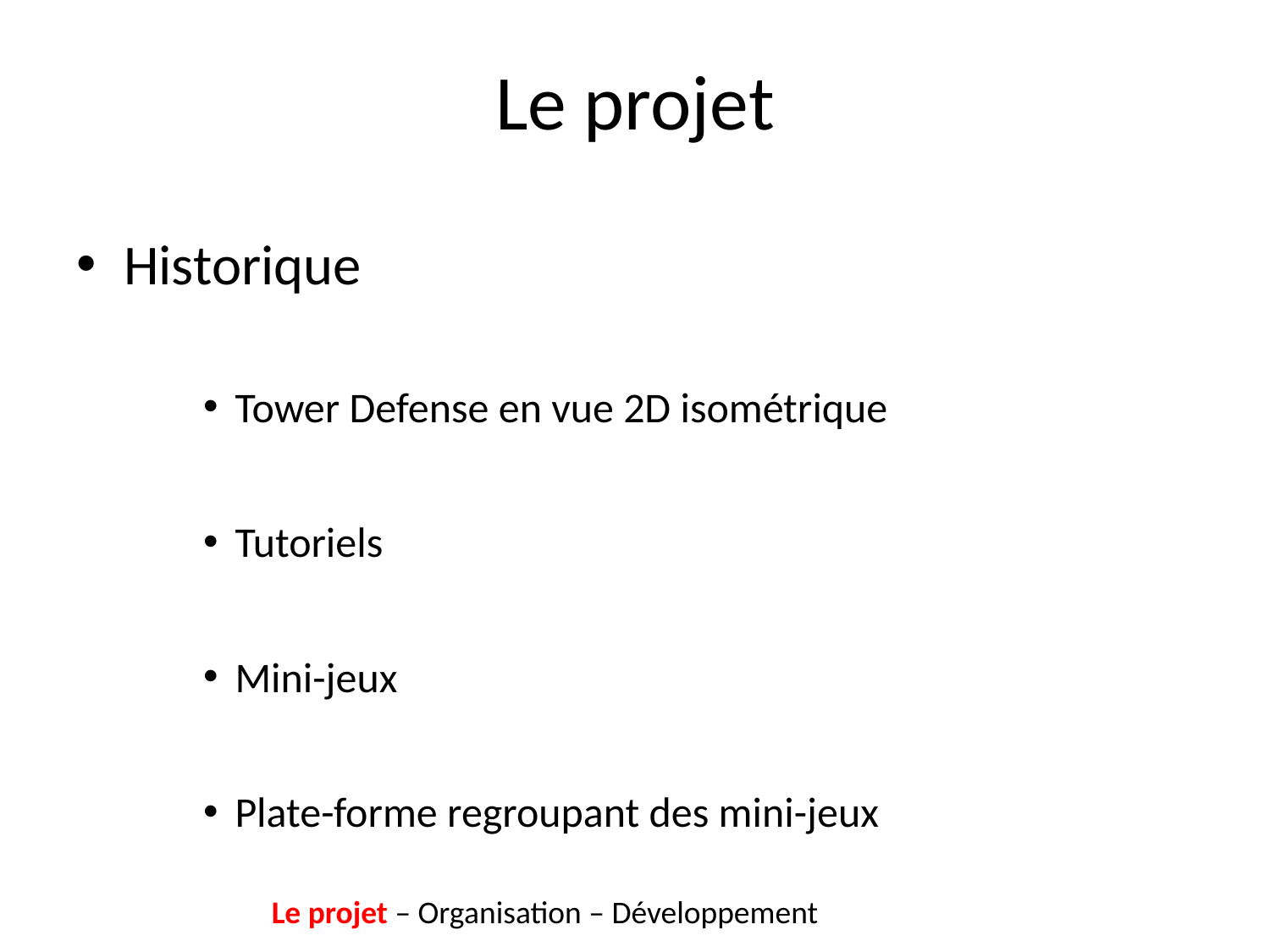

Historique

Tower Defense en vue 2D isométrique

Tutoriels

Mini-jeux

Plate-forme regroupant des mini-jeux